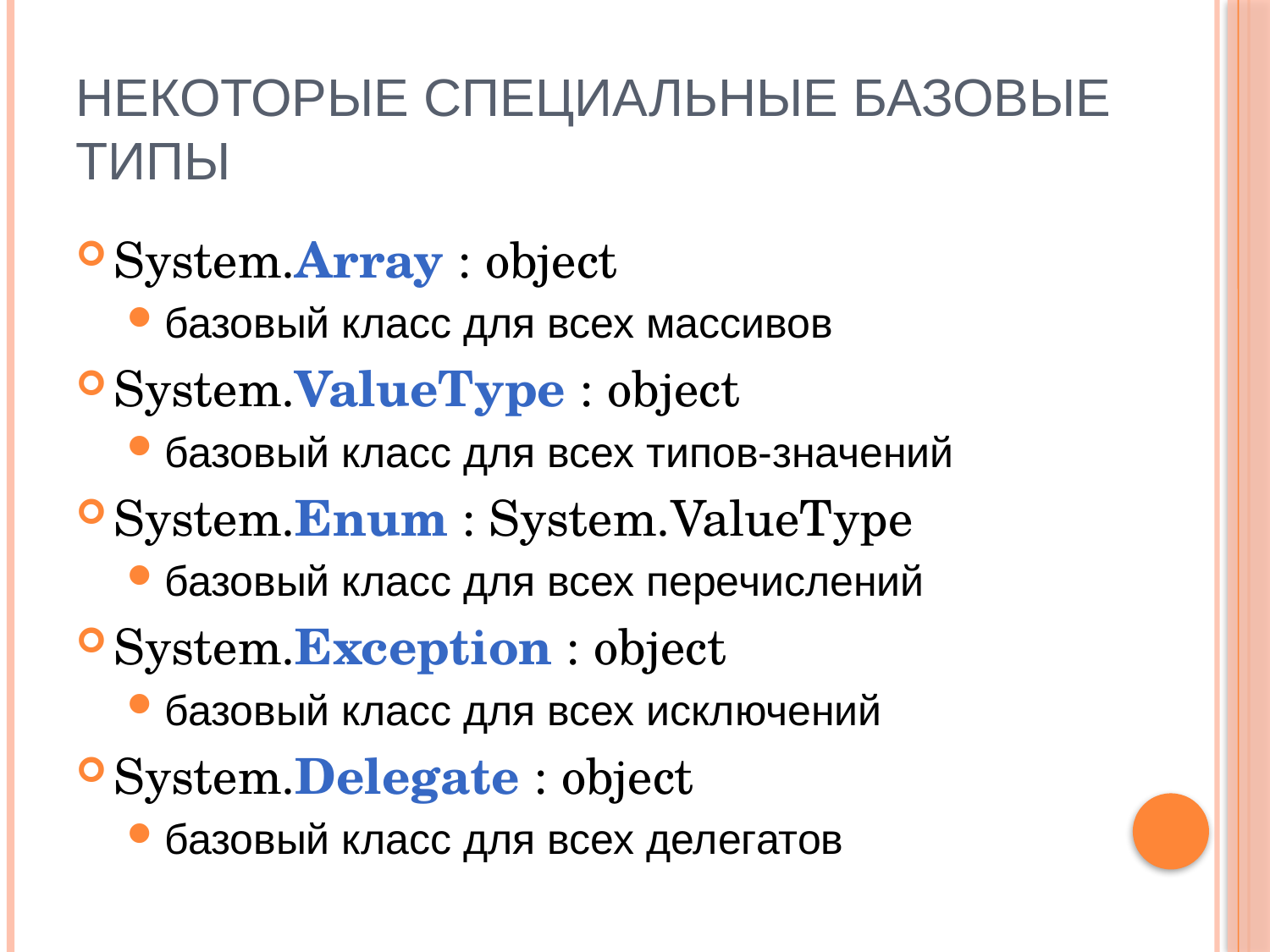

# Некоторые Специальные базовые типы
System.Array : object
базовый класс для всех массивов
System.ValueType : object
базовый класс для всех типов-значений
System.Enum : System.ValueType
базовый класс для всех перечислений
System.Exception : object
базовый класс для всех исключений
System.Delegate : object
базовый класс для всех делегатов